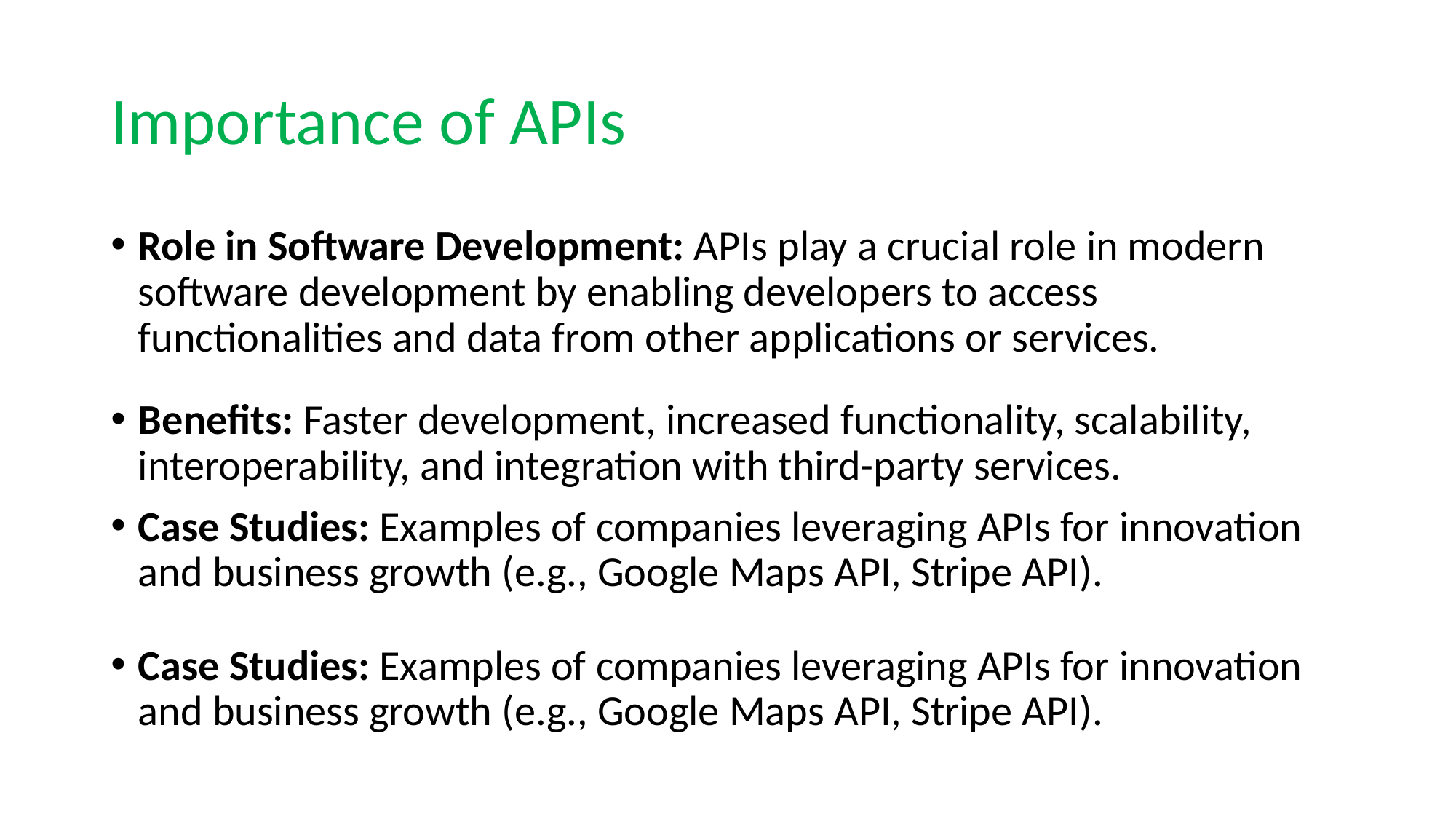

# Importance of APIs
Role in Software Development: APIs play a crucial role in modern software development by enabling developers to access functionalities and data from other applications or services.
Benefits: Faster development, increased functionality, scalability, interoperability, and integration with third-party services.
Case Studies: Examples of companies leveraging APIs for innovation and business growth (e.g., Google Maps API, Stripe API).
Case Studies: Examples of companies leveraging APIs for innovation and business growth (e.g., Google Maps API, Stripe API).